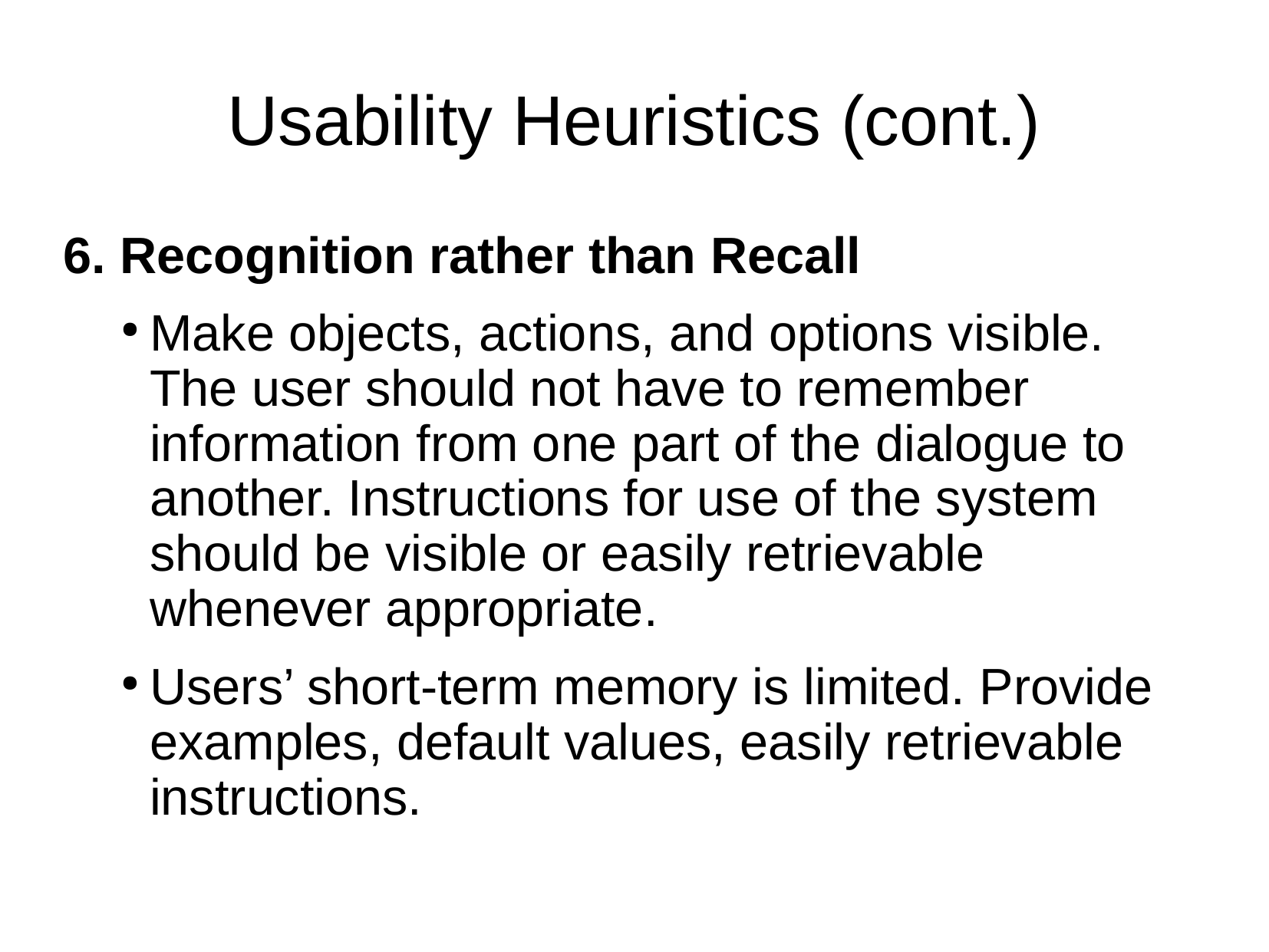

Usability Heuristics (cont.)
6. Recognition rather than Recall
Make objects, actions, and options visible. The user should not have to remember information from one part of the dialogue to another. Instructions for use of the system should be visible or easily retrievable whenever appropriate.
Users’ short-term memory is limited. Provide examples, default values, easily retrievable instructions.